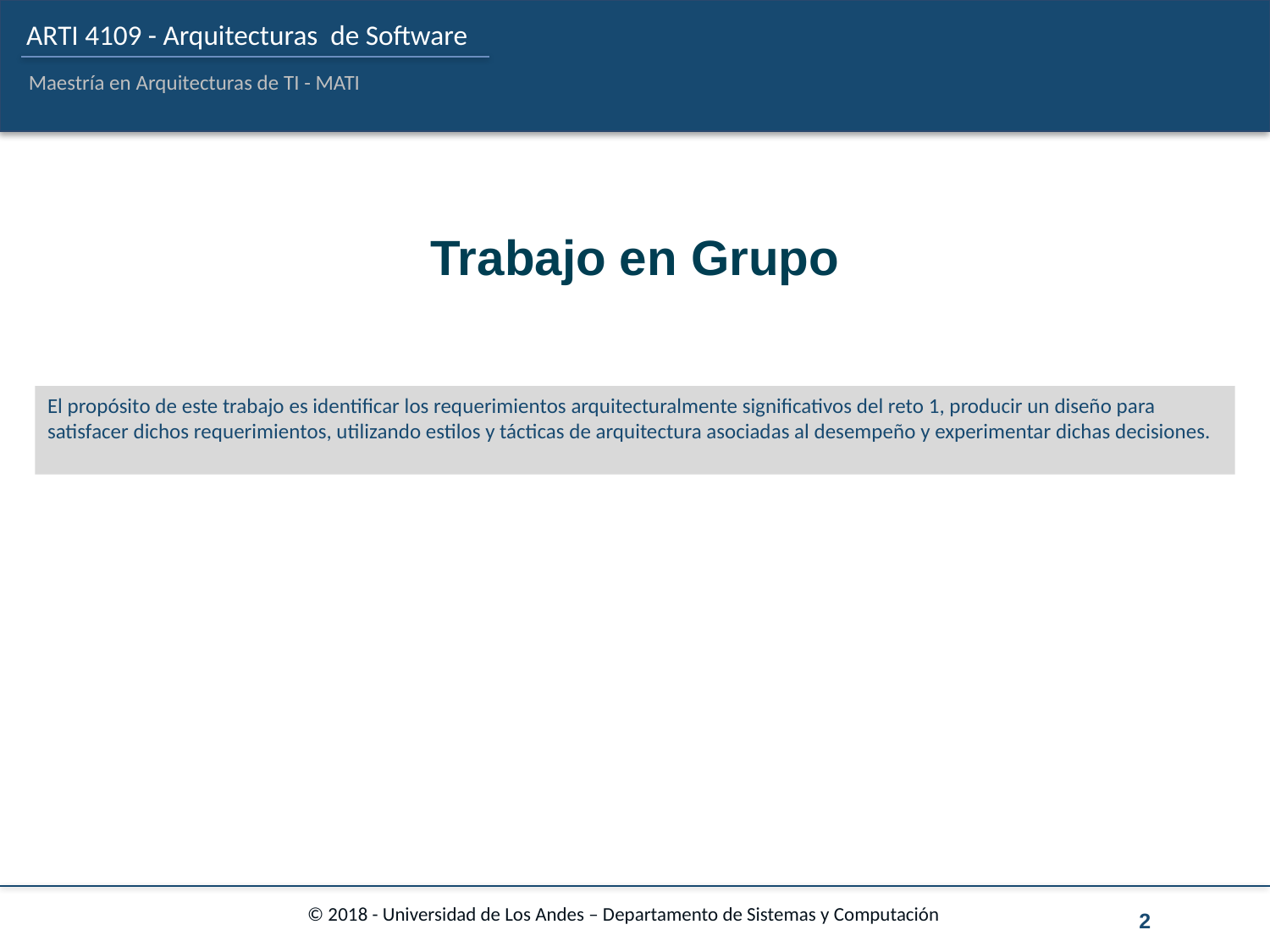

# Trabajo en Grupo
El propósito de este trabajo es identificar los requerimientos arquitecturalmente significativos del reto 1, producir un diseño para satisfacer dichos requerimientos, utilizando estilos y tácticas de arquitectura asociadas al desempeño y experimentar dichas decisiones.

2
© 2018 - Universidad de Los Andes – Departamento de Sistemas y Computación